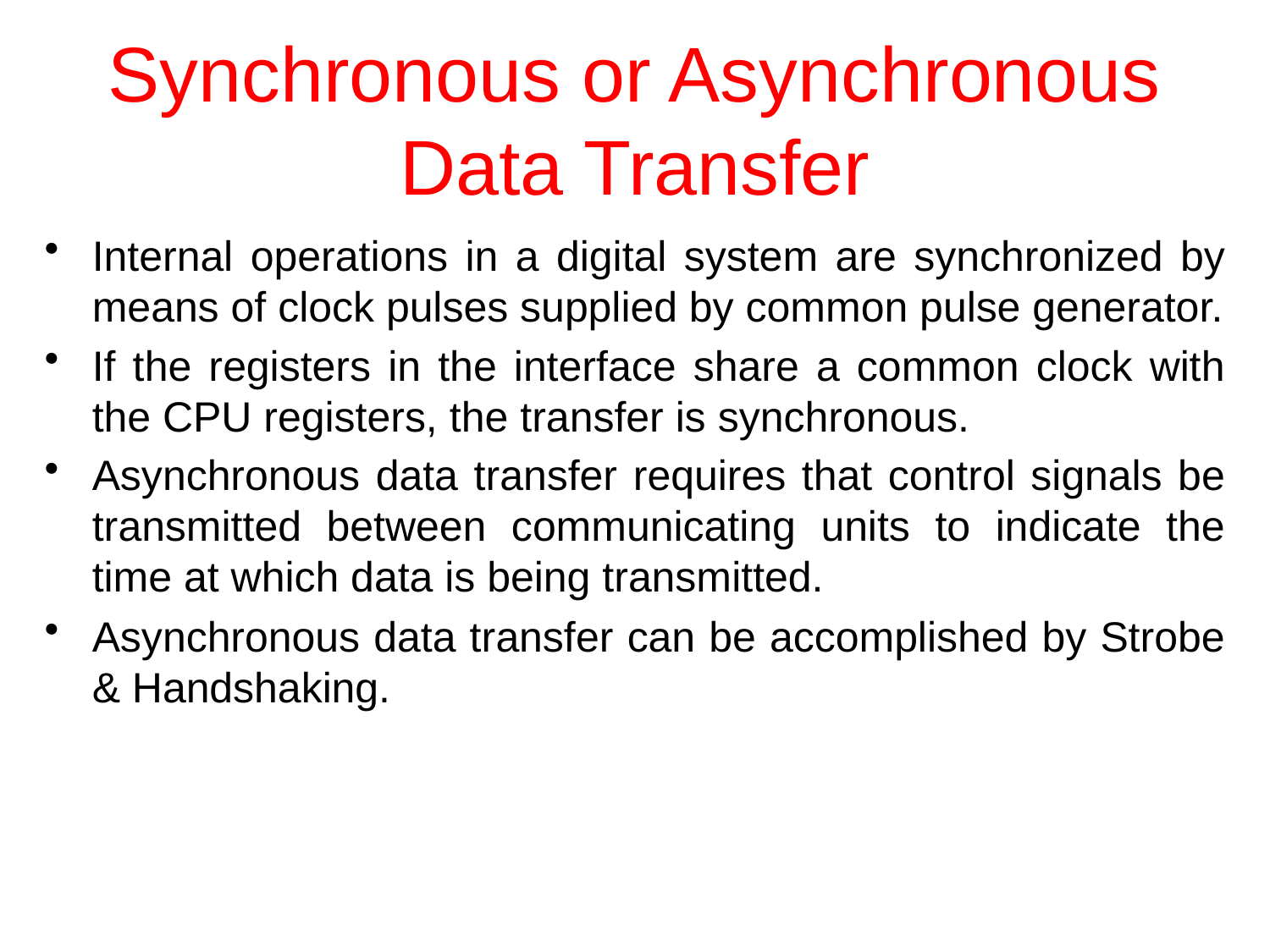

# Synchronous or Asynchronous Data Transfer
Internal operations in a digital system are synchronized by means of clock pulses supplied by common pulse generator.
If the registers in the interface share a common clock with the CPU registers, the transfer is synchronous.
Asynchronous data transfer requires that control signals be transmitted between communicating units to indicate the time at which data is being transmitted.
Asynchronous data transfer can be accomplished by Strobe & Handshaking.